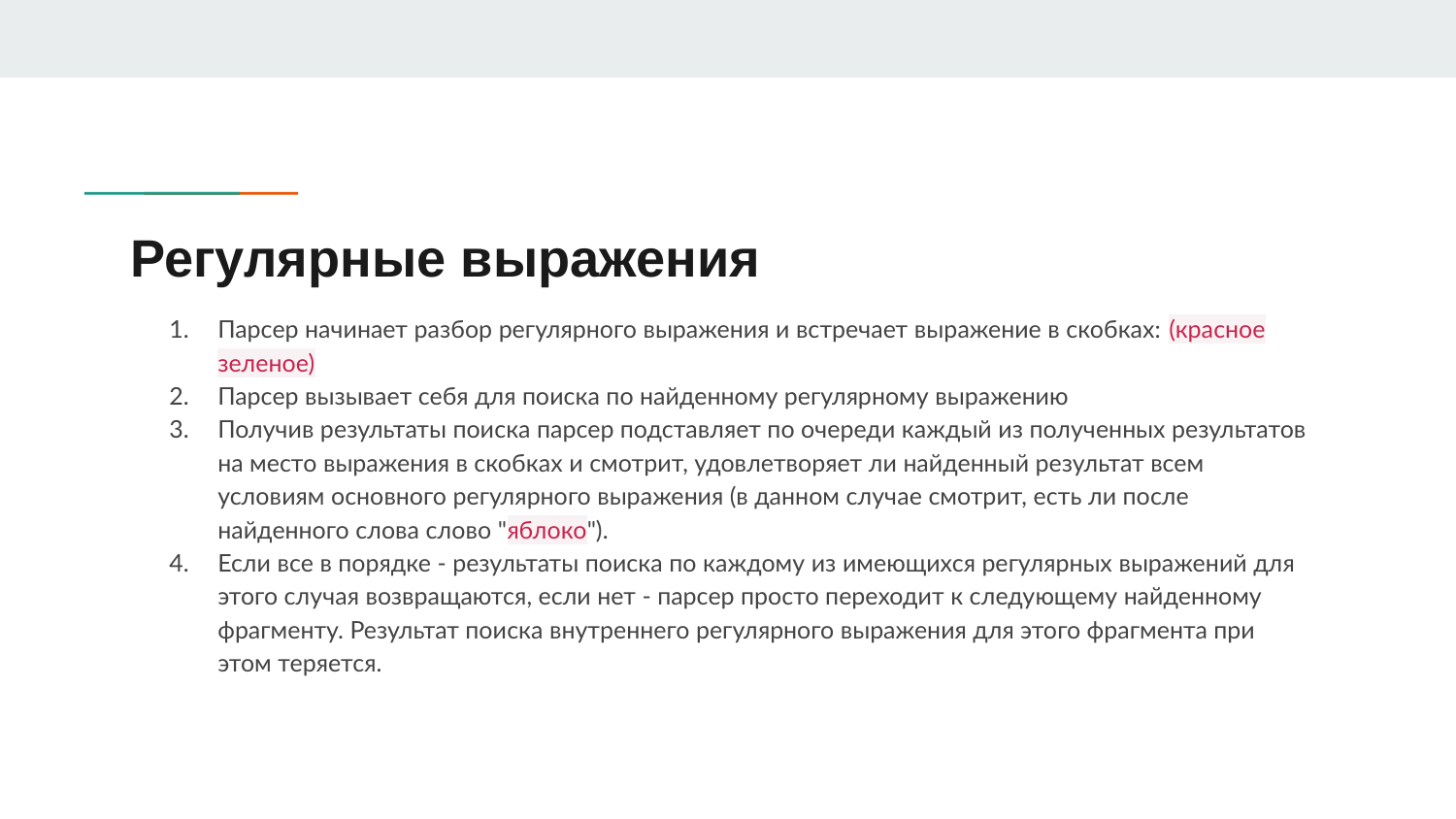

# Регулярные выражения
Парсер начинает разбор регулярного выражения и встречает выражение в скобках: (красное зеленое)
Парсер вызывает себя для поиска по найденному регулярному выражению
Получив результаты поиска парсер подставляет по очереди каждый из полученных результатов на место выражения в скобках и смотрит, удовлетворяет ли найденный результат всем условиям основного регулярного выражения (в данном случае смотрит, есть ли после найденного слова слово "яблоко").
Если все в порядке - результаты поиска по каждому из имеющихся регулярных выражений для этого случая возвращаются, если нет - парсер просто переходит к следующему найденному фрагменту. Результат поиска внутреннего регулярного выражения для этого фрагмента при этом теряется.